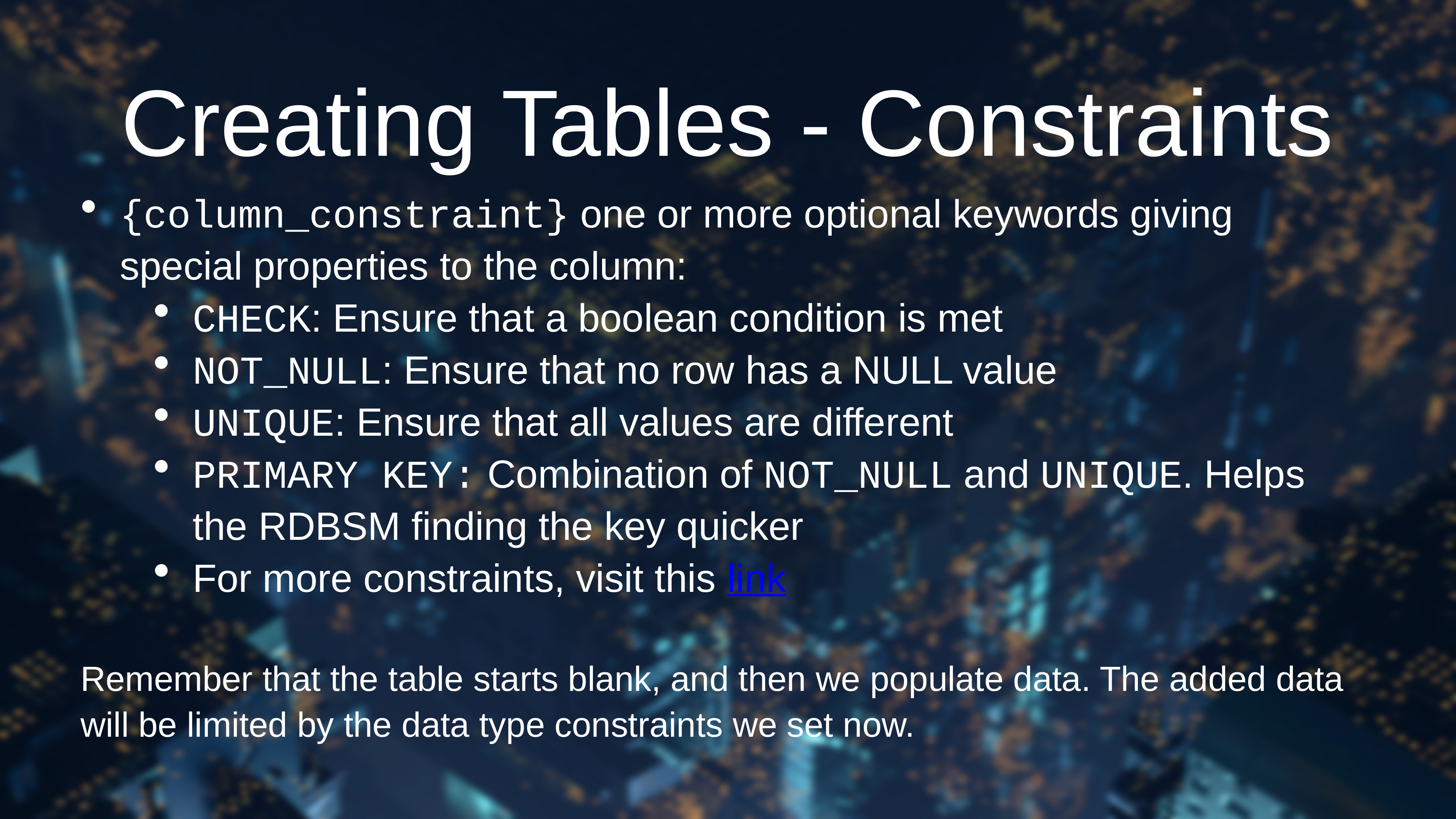

# Creating Tables - Constraints
{column_constraint} one or more optional keywords giving special properties to the column:
CHECK: Ensure that a boolean condition is met
NOT_NULL: Ensure that no row has a NULL value
UNIQUE: Ensure that all values are different
PRIMARY KEY: Combination of NOT_NULL and UNIQUE. Helps the RDBSM finding the key quicker
For more constraints, visit this link

Remember that the table starts blank, and then we populate data. The added data will be limited by the data type constraints we set now.